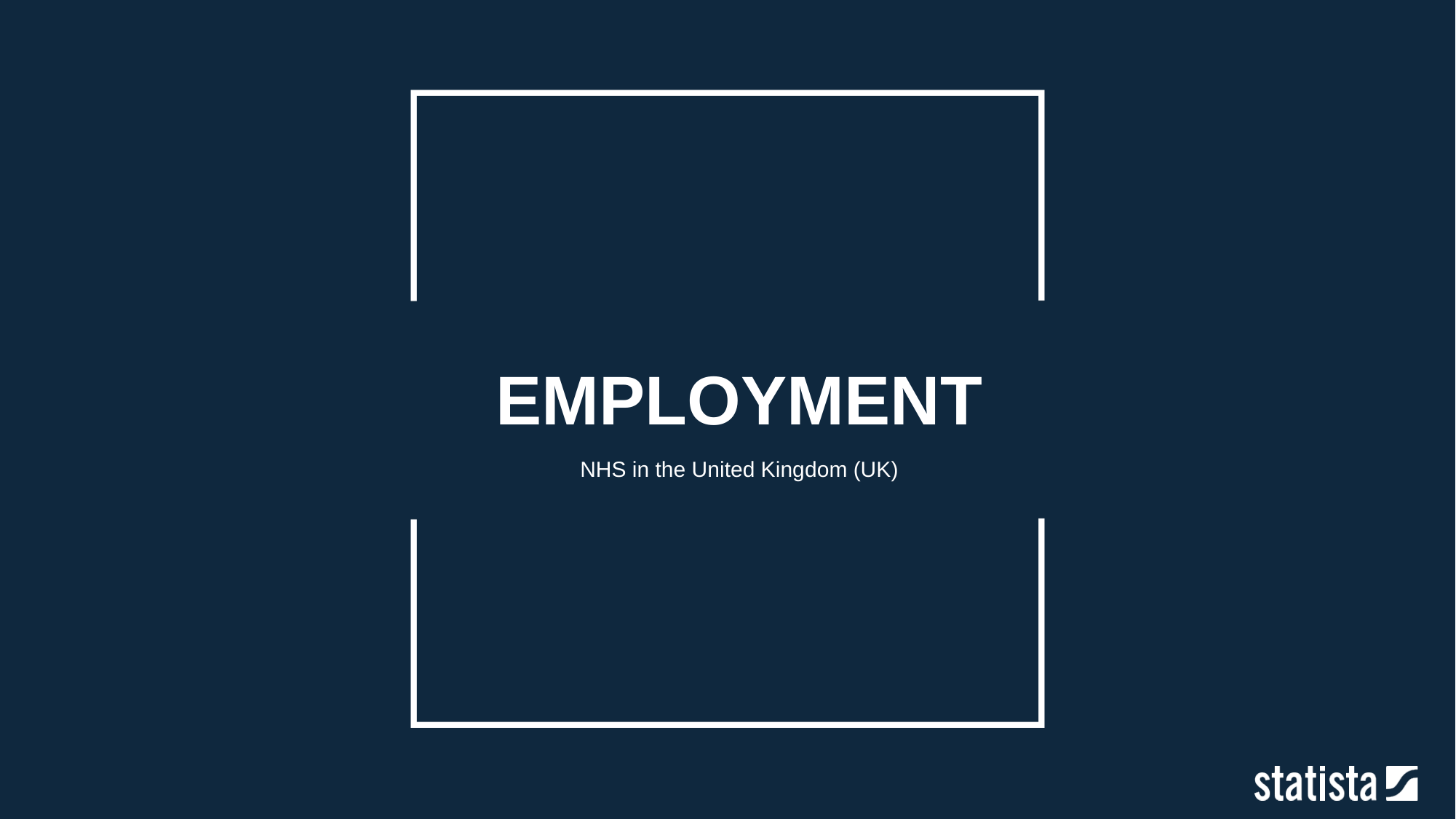

EMPLOYMENT
NHS in the United Kingdom (UK)